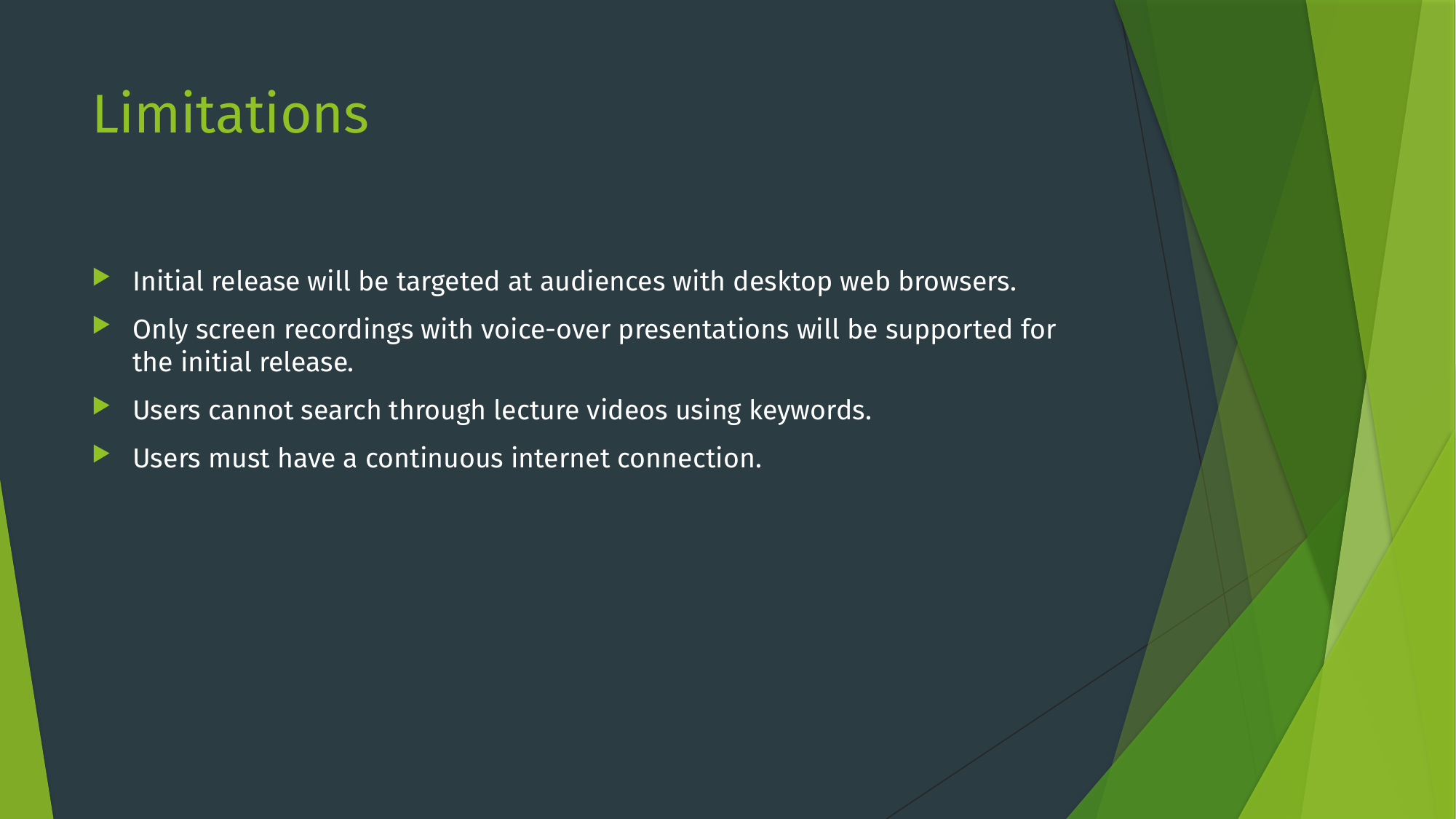

# Limitations
Initial release will be targeted at audiences with desktop web browsers.
Only screen recordings with voice-over presentations will be supported for the initial release.
Users cannot search through lecture videos using keywords.
Users must have a continuous internet connection.